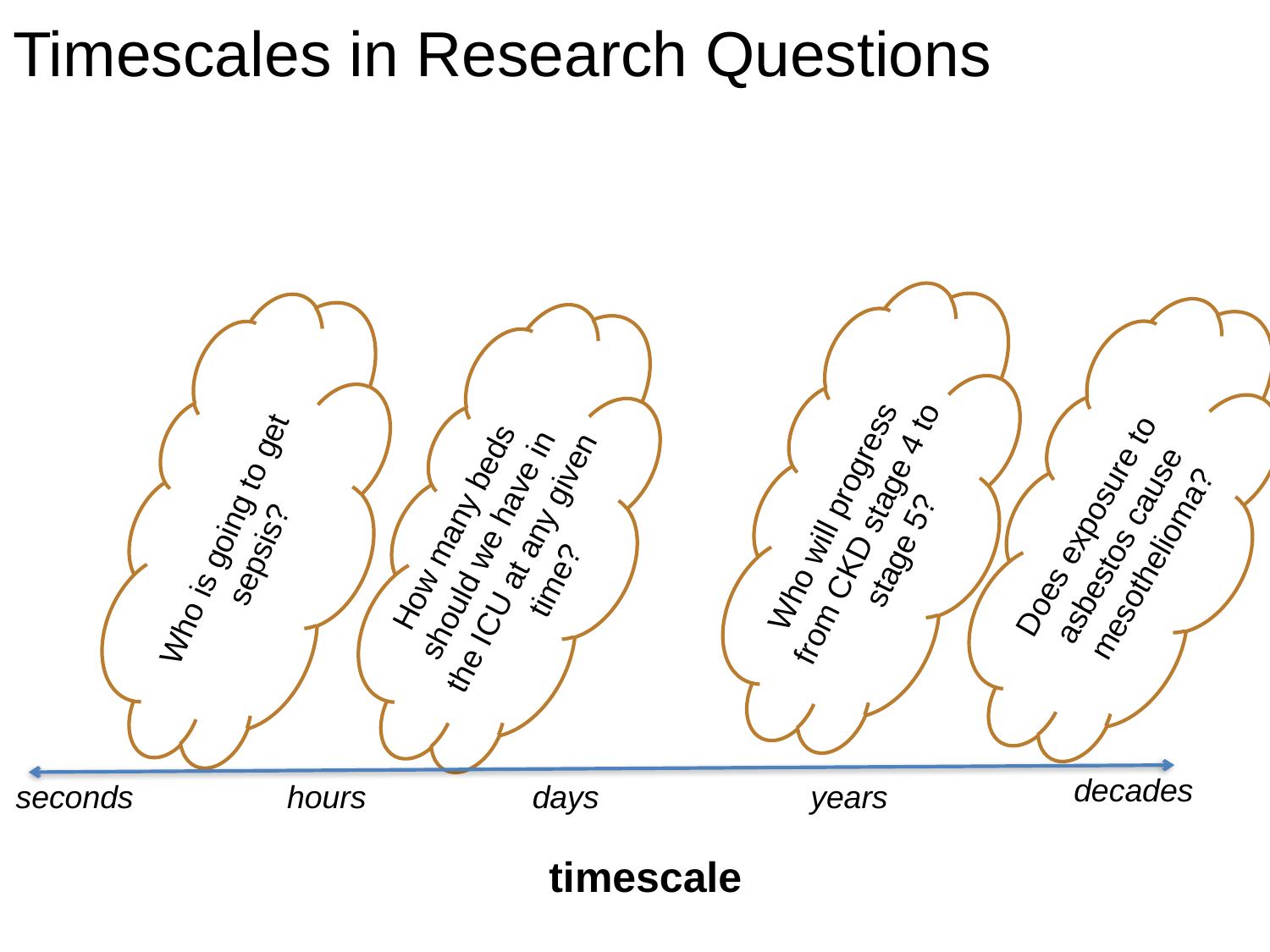

# Timescales in Research Questions
Who will progress from CKD stage 4 to stage 5?
Does exposure to asbestos cause mesothelioma?
Who is going to get sepsis?
How many beds should we have in the ICU at any given time?
decades
seconds
hours
days
years
timescale